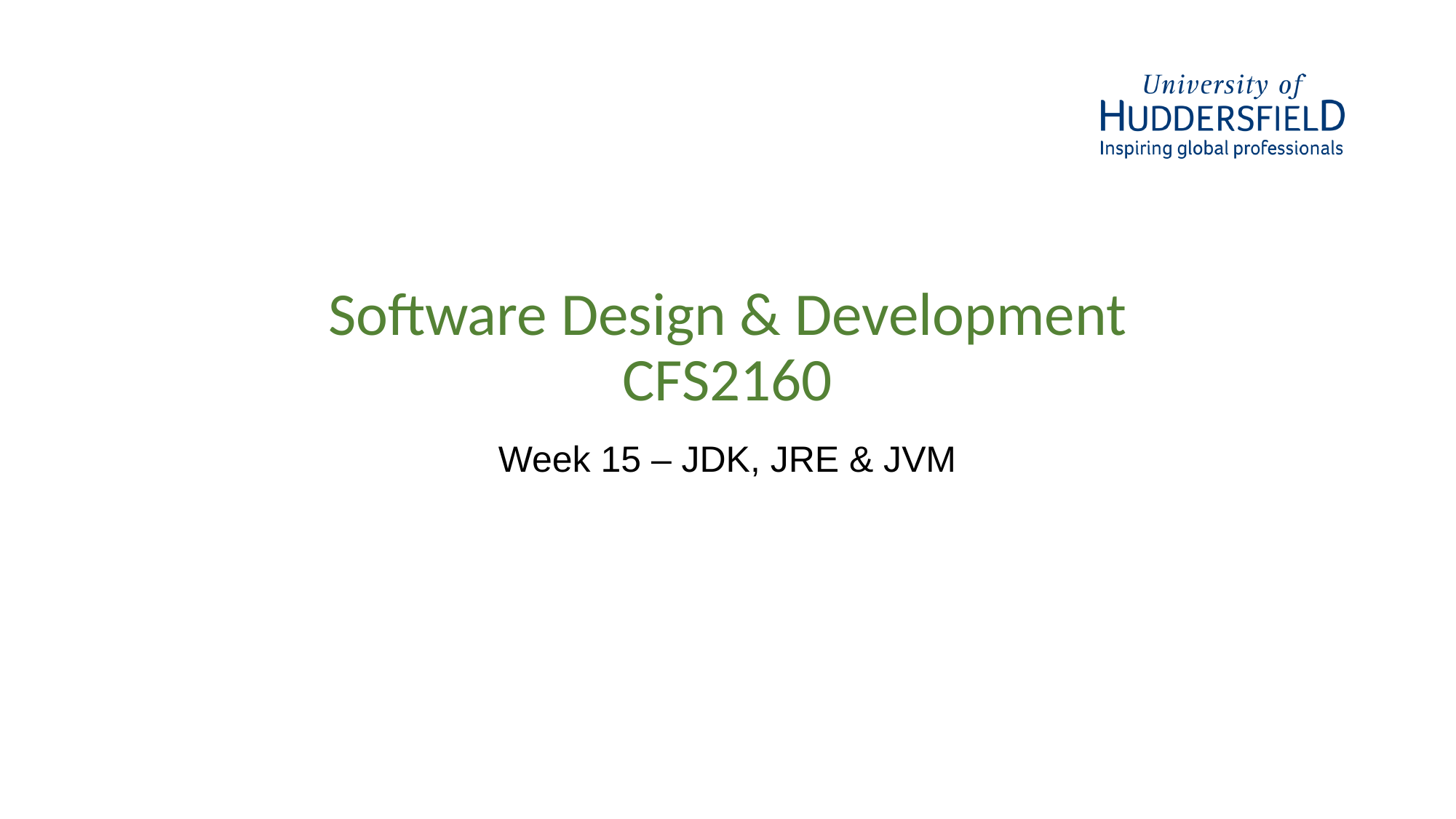

# Software Design & Development CFS2160
Week 15 – JDK, JRE & JVM